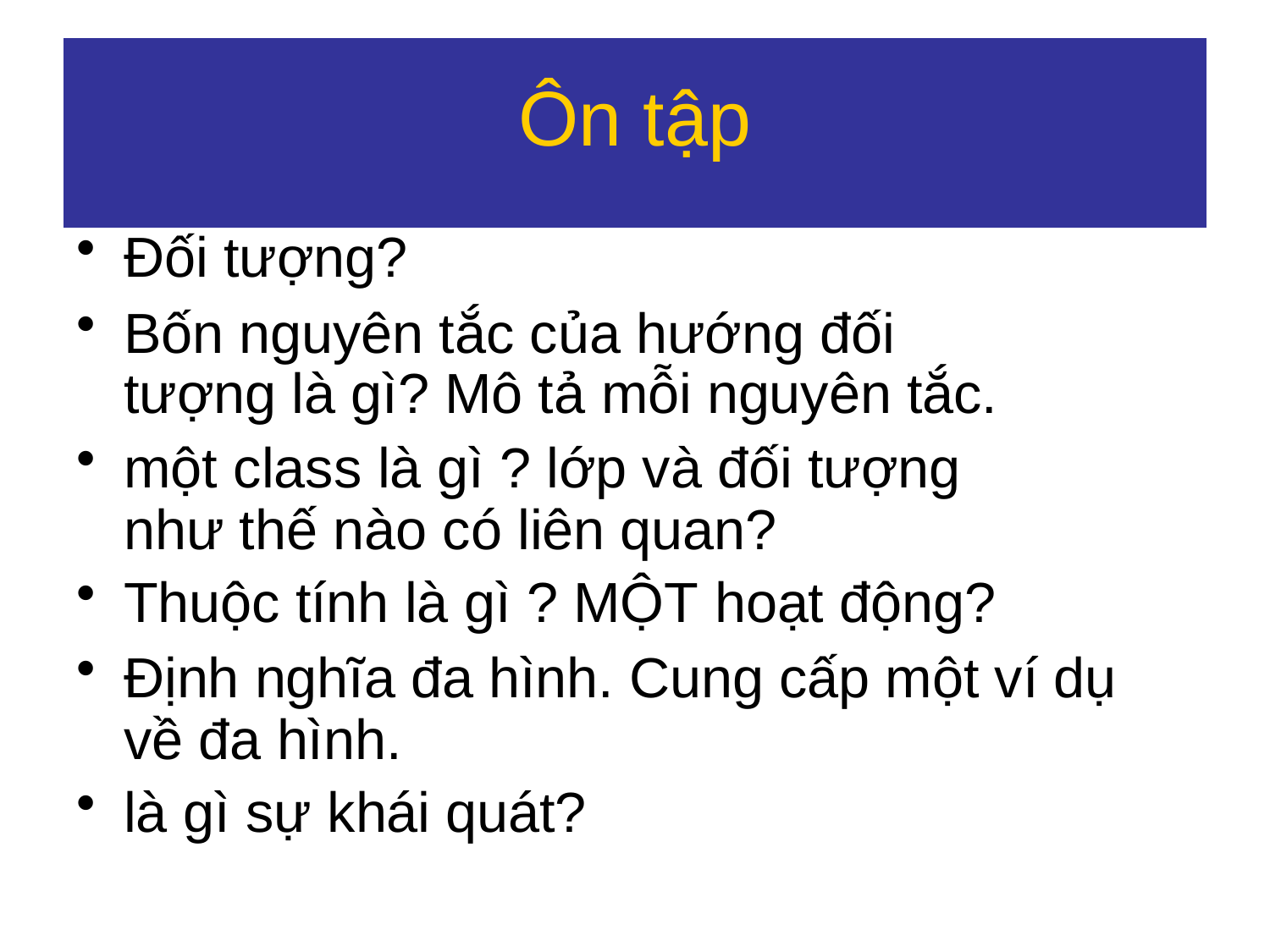

# Ôn tập
Đối tượng?
Bốn nguyên tắc của hướng đối tượng là gì? Mô tả mỗi nguyên tắc.
một class là gì ? lớp và đối tượng như thế nào có liên quan?
Thuộc tính là gì ? MỘT hoạt động?
Định nghĩa đa hình. Cung cấp một ví dụ về đa hình.
là gì sự khái quát?